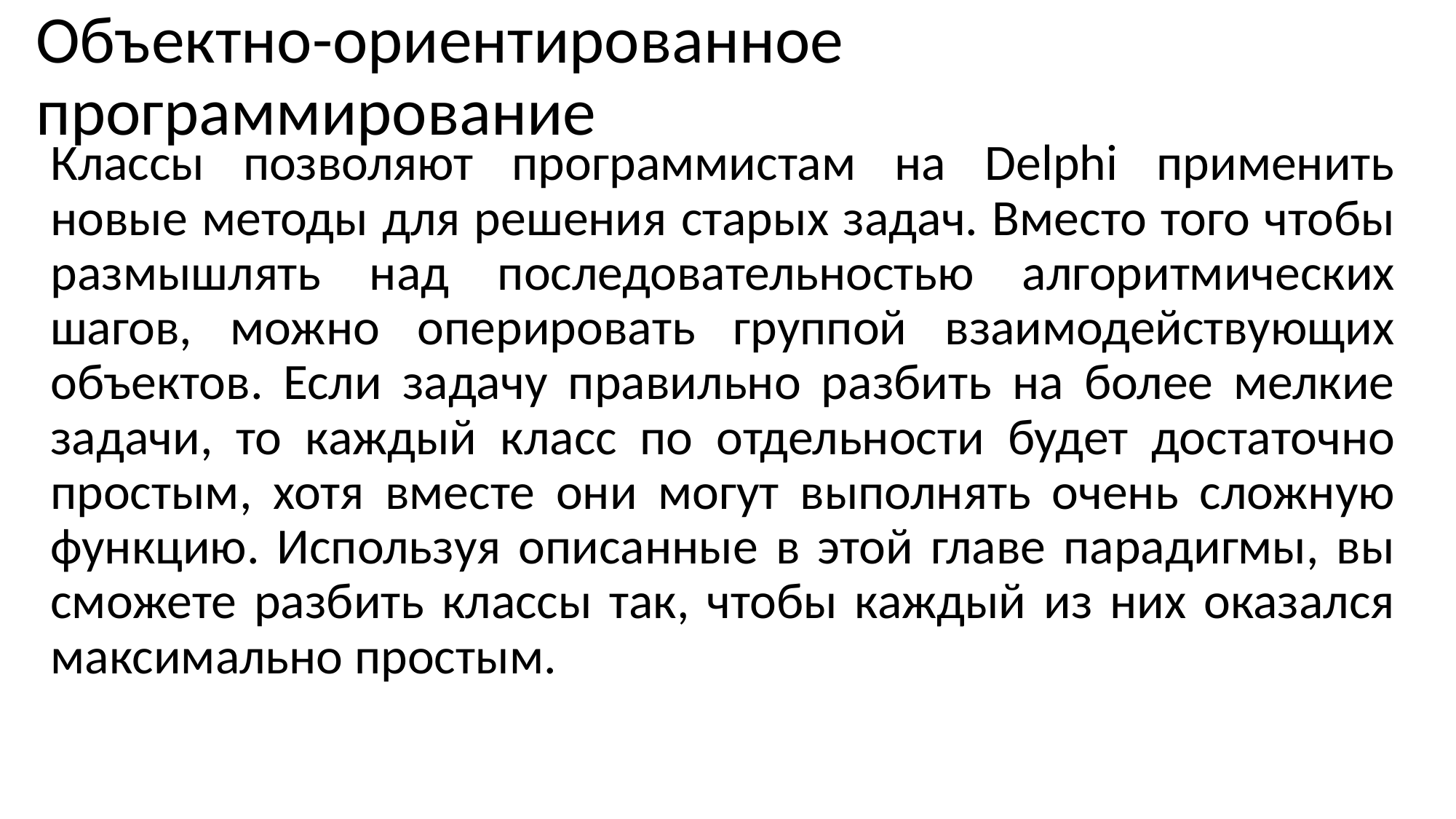

# Объектно-ориентированное программирование
Классы позволяют программистам на Delphi применить новые методы для решения старых задач. Вместо того чтобы размышлять над последовательностью алгоритмических шагов, можно оперировать группой взаимодействующих объектов. Если задачу правильно разбить на более мелкие задачи, то каждый класс по отдельности будет достаточно простым, хотя вместе они могут выполнять очень сложную функцию. Используя описанные в этой главе парадигмы, вы сможете разбить классы так, чтобы каждый из них оказался максимально простым.